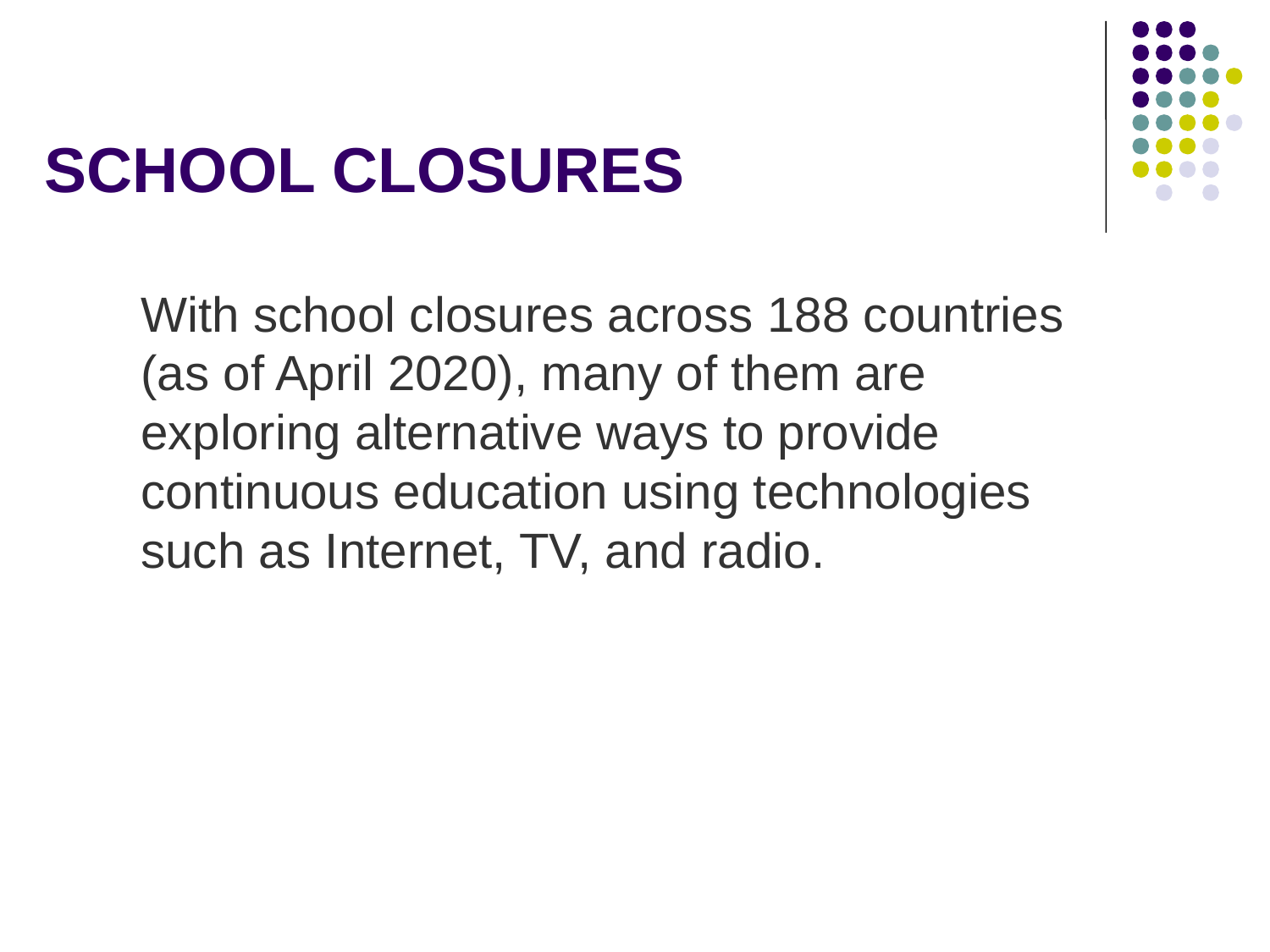

# SCHOOL CLOSURES
With school closures across 188 countries (as of April 2020), many of them are exploring alternative ways to provide continuous education using technologies such as Internet, TV, and radio.